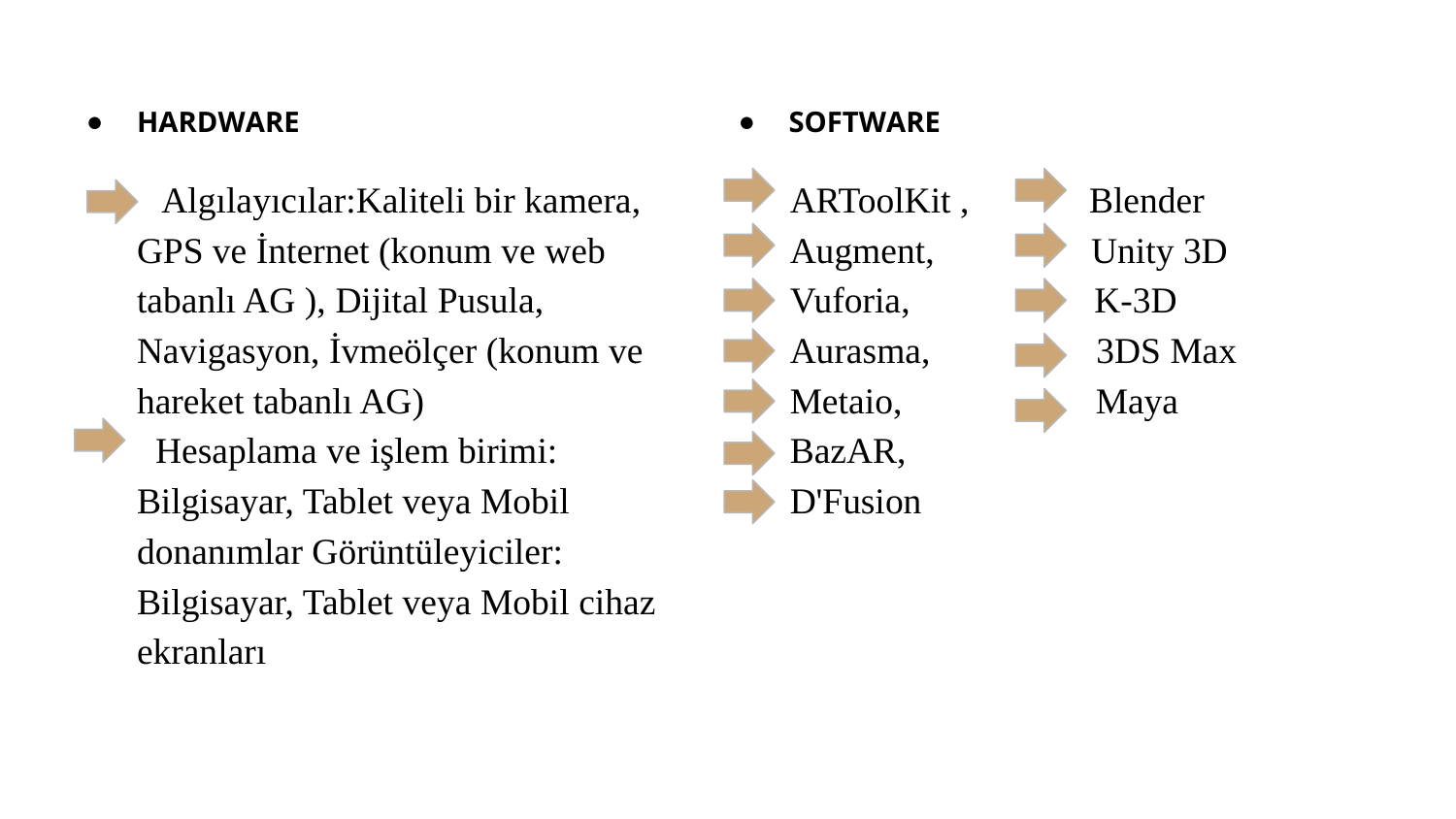

HARDWARE
   Algılayıcılar:Kaliteli bir kamera, GPS ve İnternet (konum ve web tabanlı AG ), Dijital Pusula, Navigasyon, İvmeölçer (konum ve hareket tabanlı AG)
  Hesaplama ve işlem birimi: Bilgisayar, Tablet veya Mobil donanımlar Görüntüleyiciler: Bilgisayar, Tablet veya Mobil cihaz ekranları
SOFTWARE
        ARToolKit ,             Blender
        Augment,                 Unity 3D
        Vuforia,                    K-3D
        Aurasma,                  3DS Max
        Metaio,                     Maya
        BazAR,
        D'Fusion